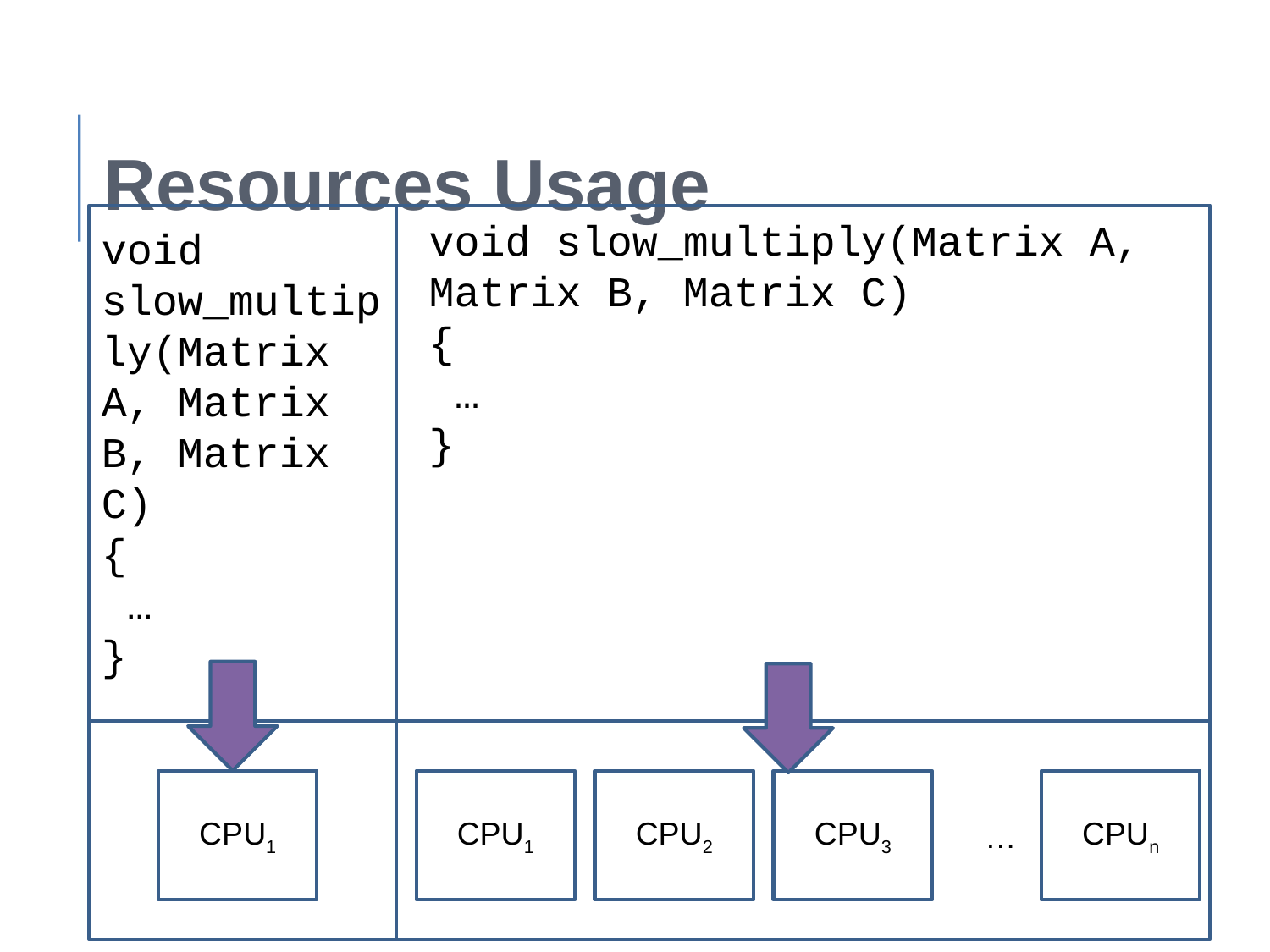

Resources Usage

void slow_multiply(Matrix A, Matrix B, Matrix C)
{
 …
}
void slow_multiply(Matrix A, Matrix B, Matrix C)
{
 …
}

CPU1
CPU1
CPU2
CPU3
CPUn
…